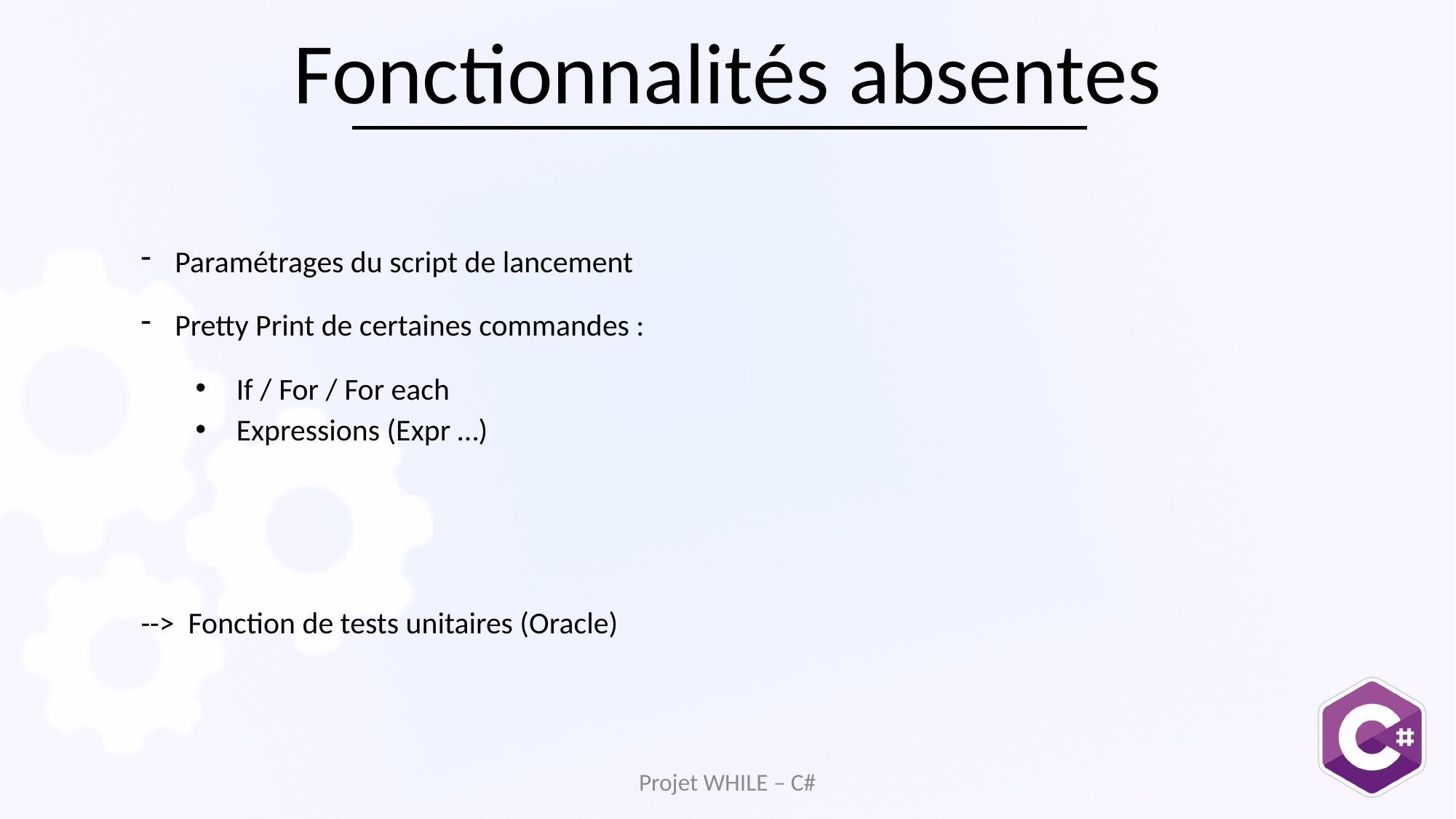

# Fonctionnalités absentes
Paramétrages du script de lancement
Pretty Print de certaines commandes :
If / For / For each
Expressions (Expr …)
-->  Fonction de tests unitaires (Oracle)
Projet WHILE – C#